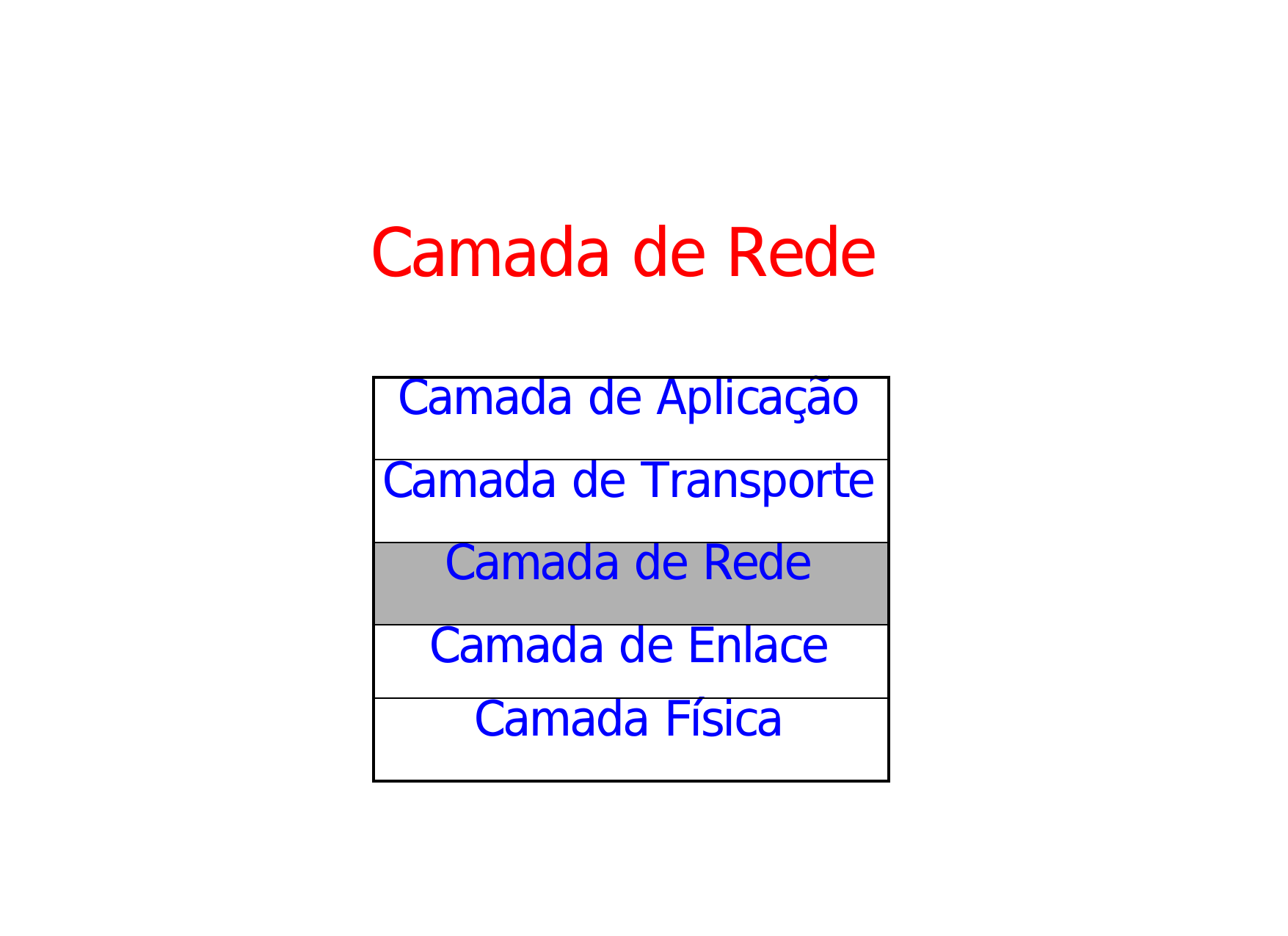

Camada de Rede
| Camada de Aplicação |
| --- |
| Camada de Transporte |
| Camada de Rede |
| Camada de Enlace |
| Camada Física |